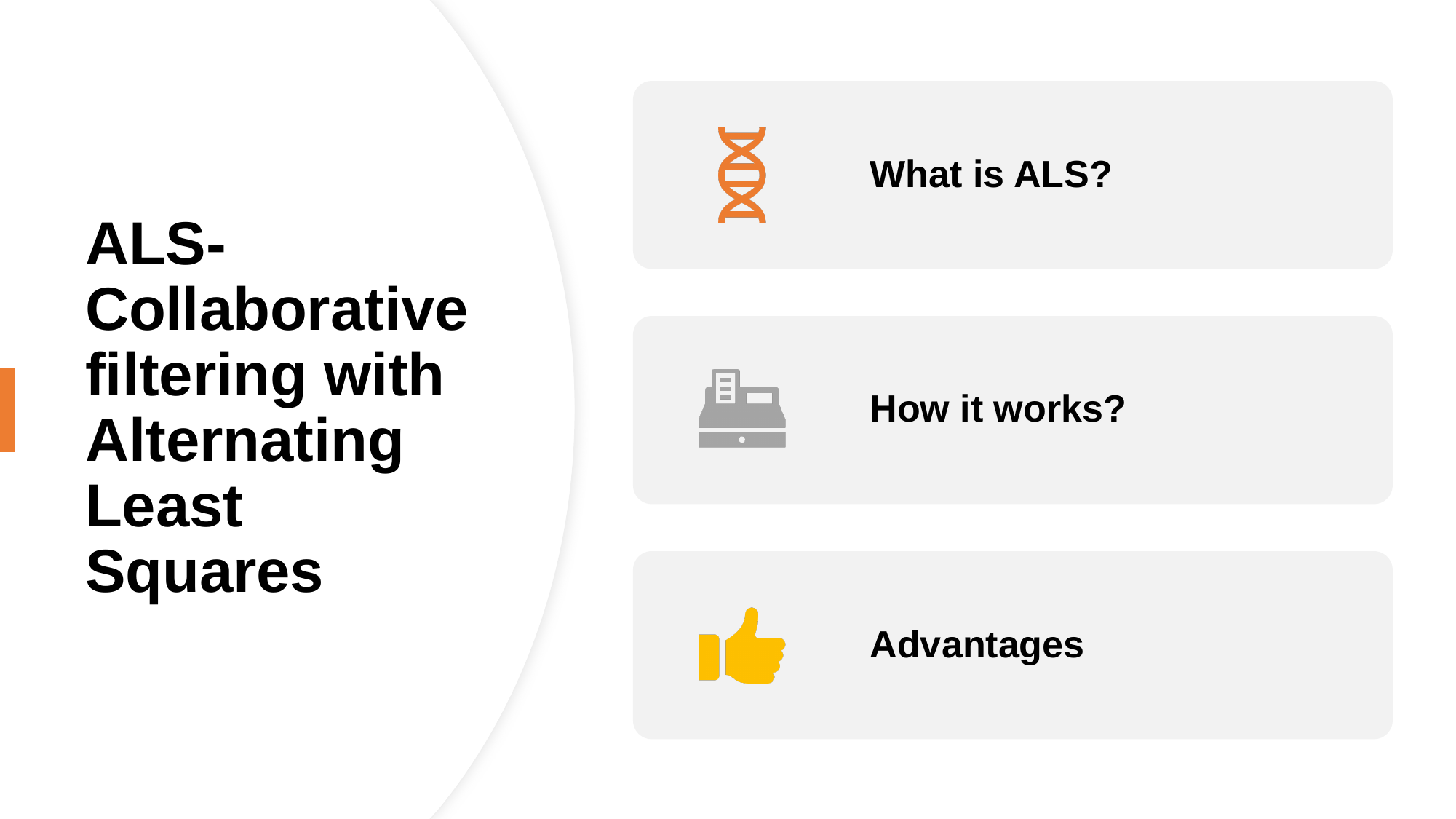

What is ALS?
How it works?
Advantages
# ALS-Collaborative filtering with Alternating Least Squares